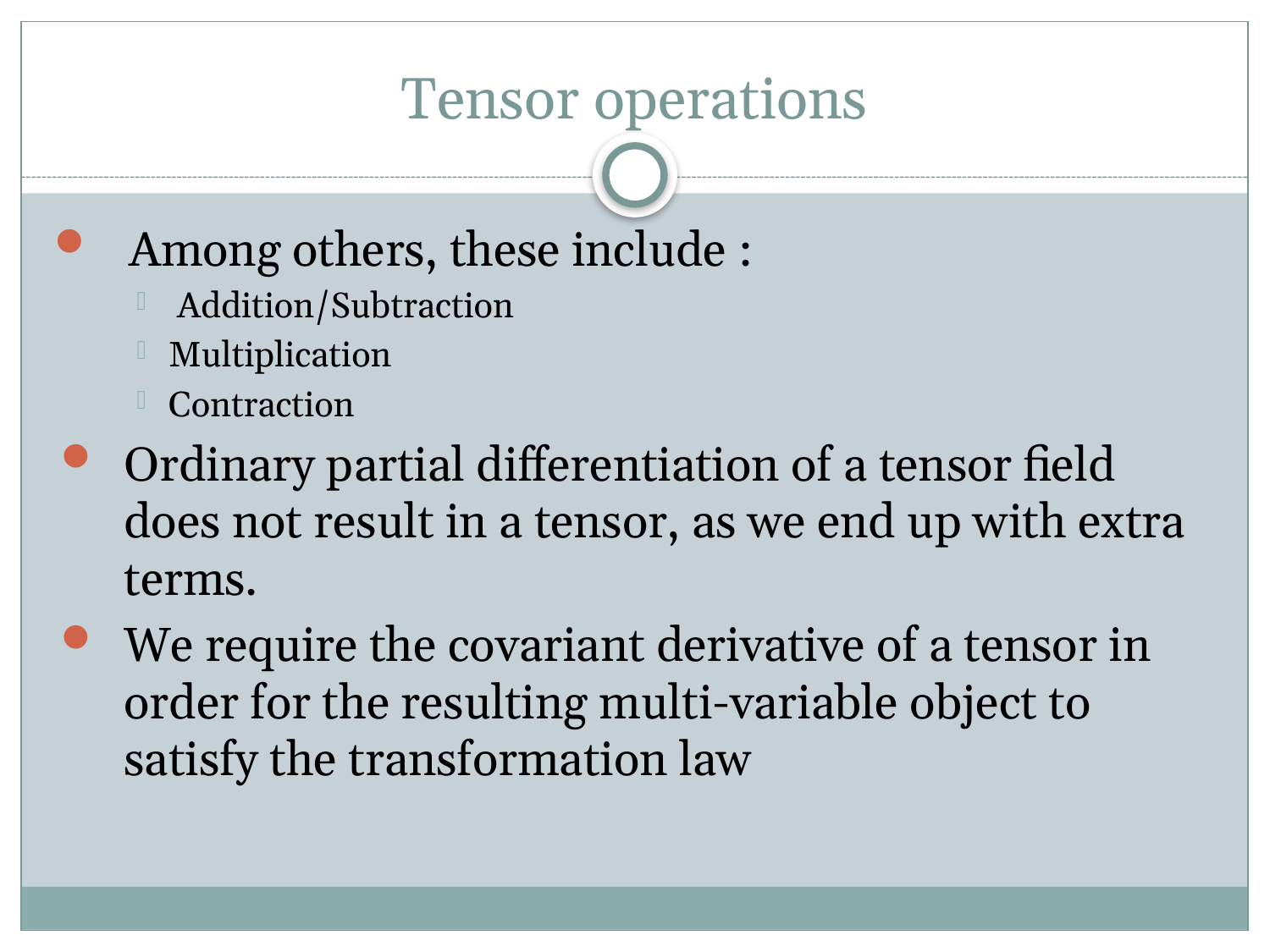

# Tensor operations
   Among others, these include :
 Addition/Subtraction
Multiplication
Contraction
Ordinary partial differentiation of a tensor field does not result in a tensor, as we end up with extra terms.
We require the covariant derivative of a tensor in order for the resulting multi-variable object to satisfy the transformation law